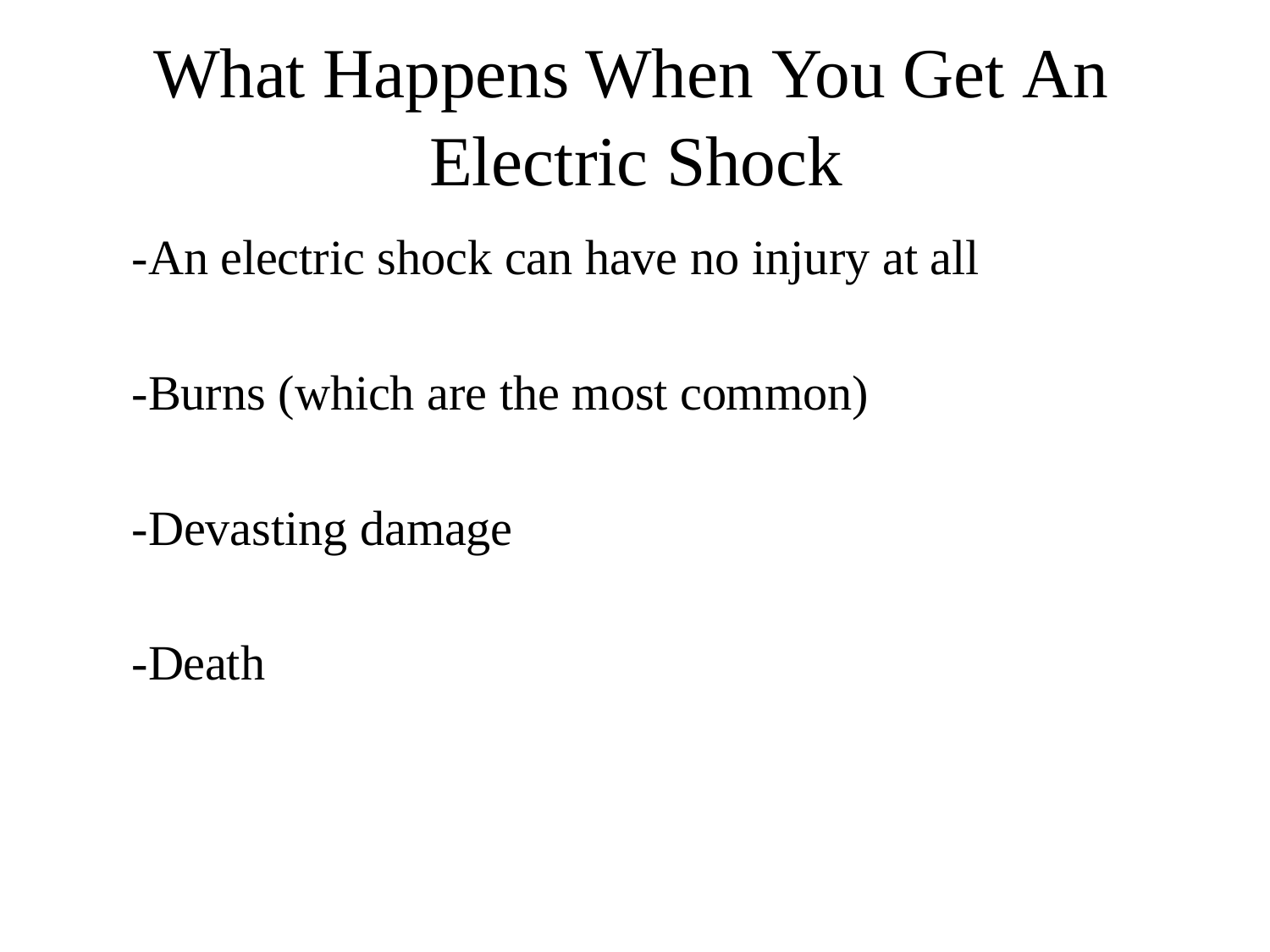

# What Happens When You Get An  Electric Shock
-An electric shock can have no injury at all

-Burns (which are the most common)

-Devasting damage

-Death